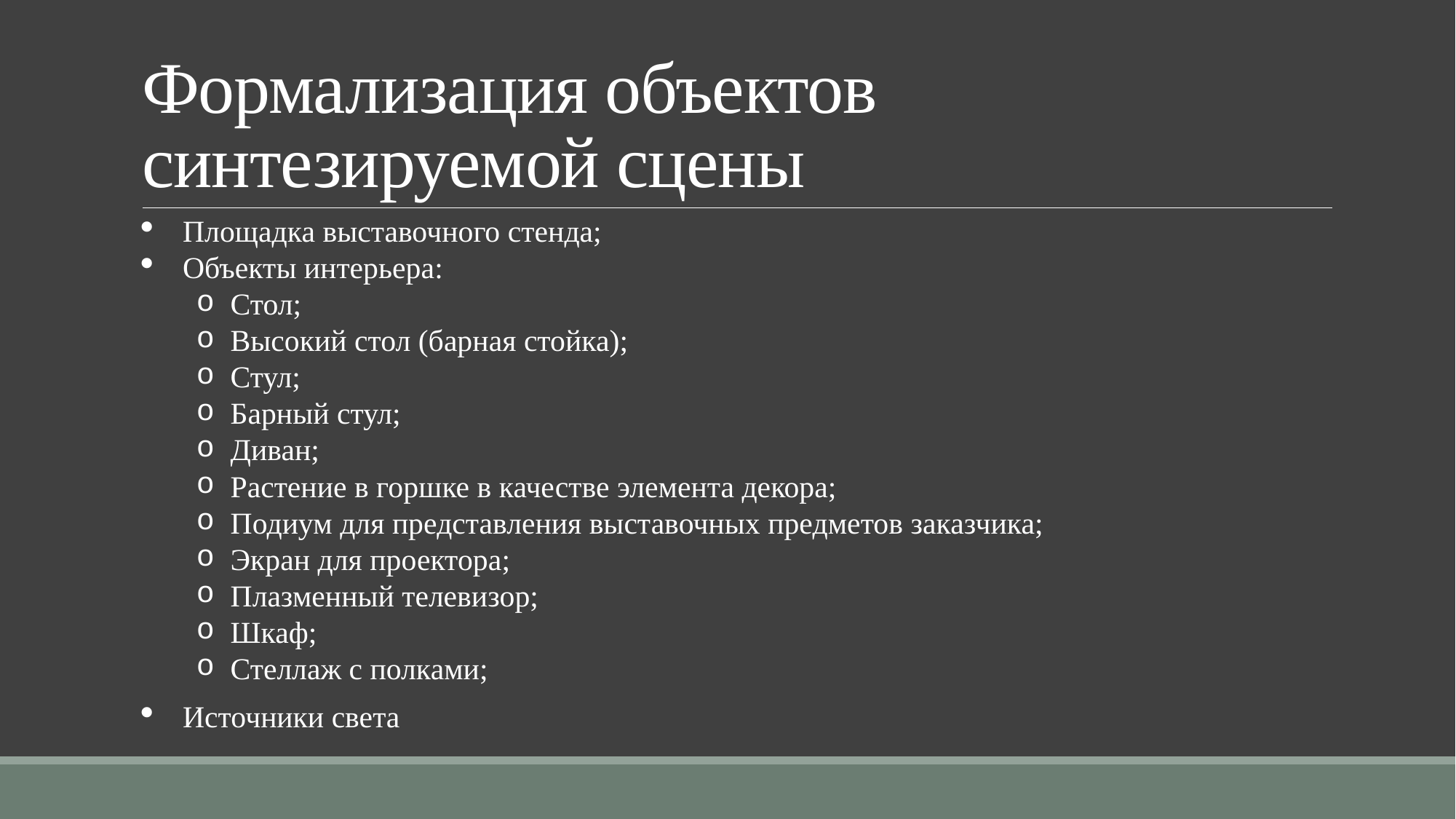

# Формализация объектов синтезируемой сцены
Площадка выставочного стенда;
Объекты интерьера:
Стол;
Высокий стол (барная стойка);
Стул;
Барный стул;
Диван;
Растение в горшке в качестве элемента декора;
Подиум для представления выставочных предметов заказчика;
Экран для проектора;
Плазменный телевизор;
Шкаф;
Стеллаж с полками;
Источники света